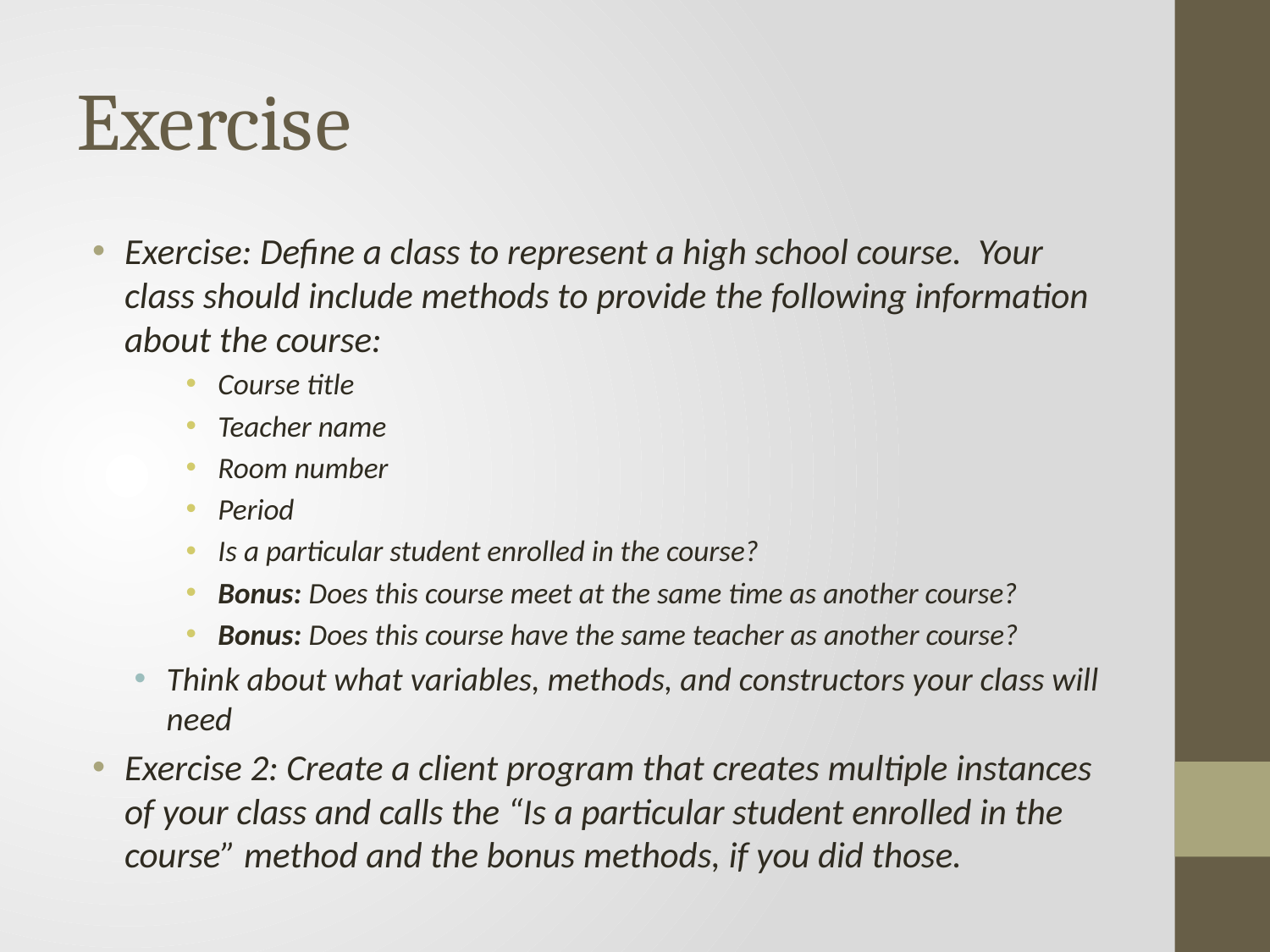

# Exercise
Exercise: Define a class to represent a high school course.  Your class should include methods to provide the following information about the course:
Course title
Teacher name
Room number
Period
Is a particular student enrolled in the course?
Bonus: Does this course meet at the same time as another course?
Bonus: Does this course have the same teacher as another course?
Think about what variables, methods, and constructors your class will need
Exercise 2: Create a client program that creates multiple instances of your class and calls the “Is a particular student enrolled in the course” method and the bonus methods, if you did those.